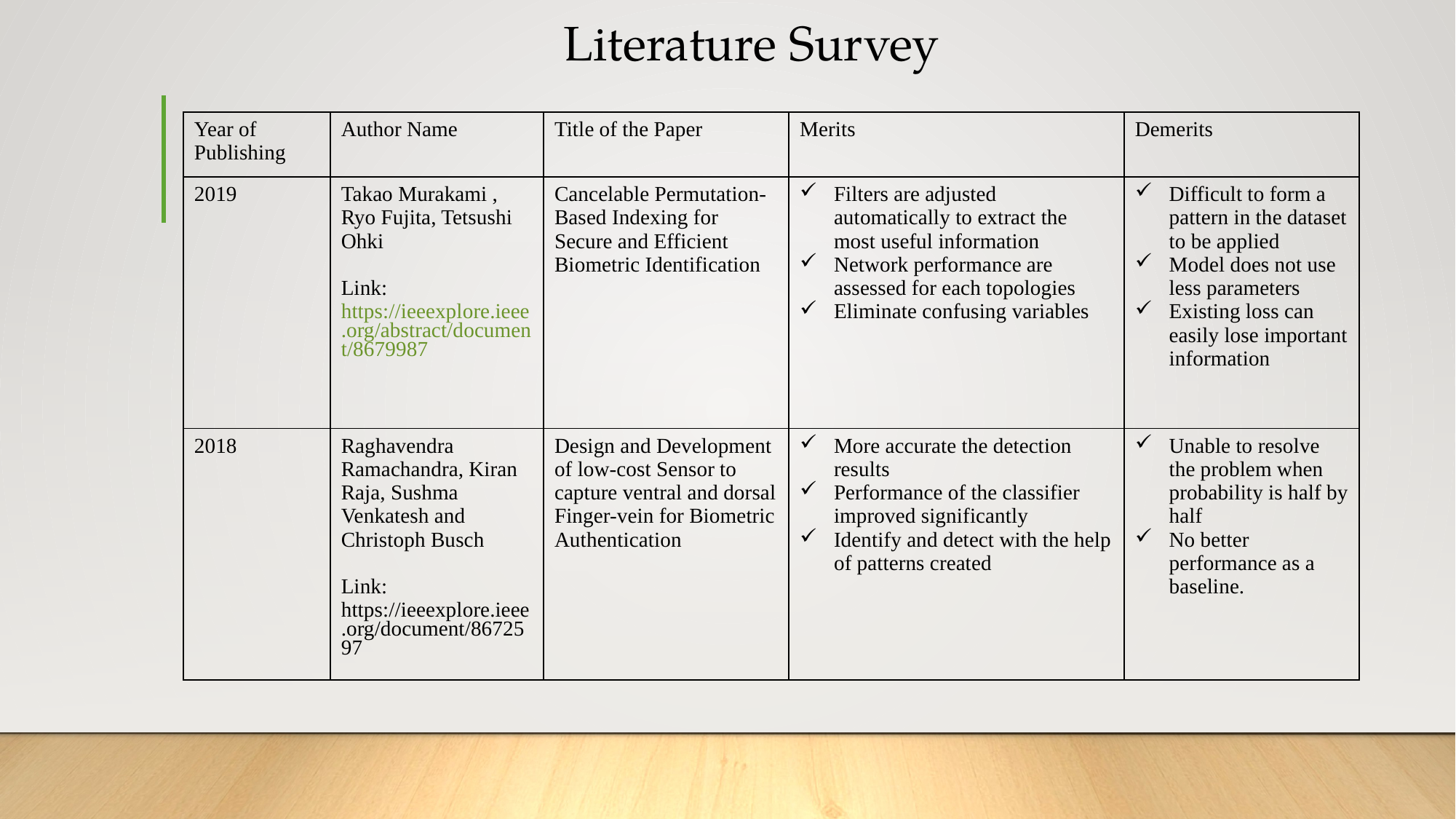

# Literature Survey
| Year of Publishing | Author Name | Title of the Paper | Merits | Demerits |
| --- | --- | --- | --- | --- |
| 2019 | Takao Murakami , Ryo Fujita, Tetsushi Ohki Link: https://ieeexplore.ieee.org/abstract/document/8679987 | Cancelable Permutation-Based Indexing for Secure and Efficient Biometric Identification | Filters are adjusted automatically to extract the most useful information Network performance are assessed for each topologies Eliminate confusing variables | Difficult to form a pattern in the dataset to be applied Model does not use less parameters Existing loss can easily lose important information |
| 2018 | Raghavendra Ramachandra, Kiran Raja, Sushma Venkatesh and Christoph Busch Link: https://ieeexplore.ieee.org/document/8672597 | Design and Development of low-cost Sensor to capture ventral and dorsal Finger-vein for Biometric Authentication | More accurate the detection results Performance of the classifier improved significantly Identify and detect with the help of patterns created | Unable to resolve the problem when probability is half by half No better performance as a baseline. |